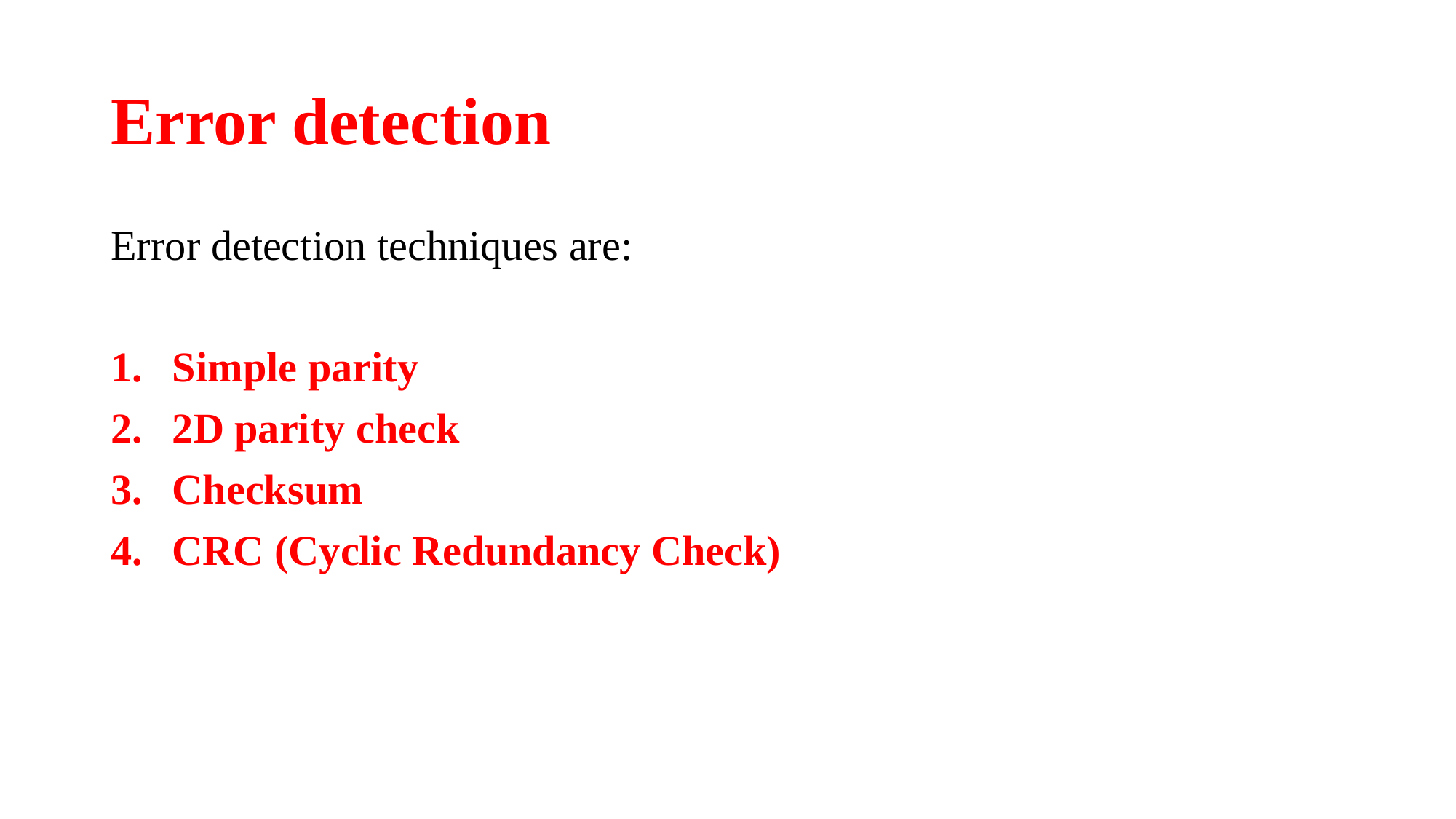

# Error detection
Error detection techniques are:

Simple parity
2D parity check
Checksum
CRC (Cyclic Redundancy Check)